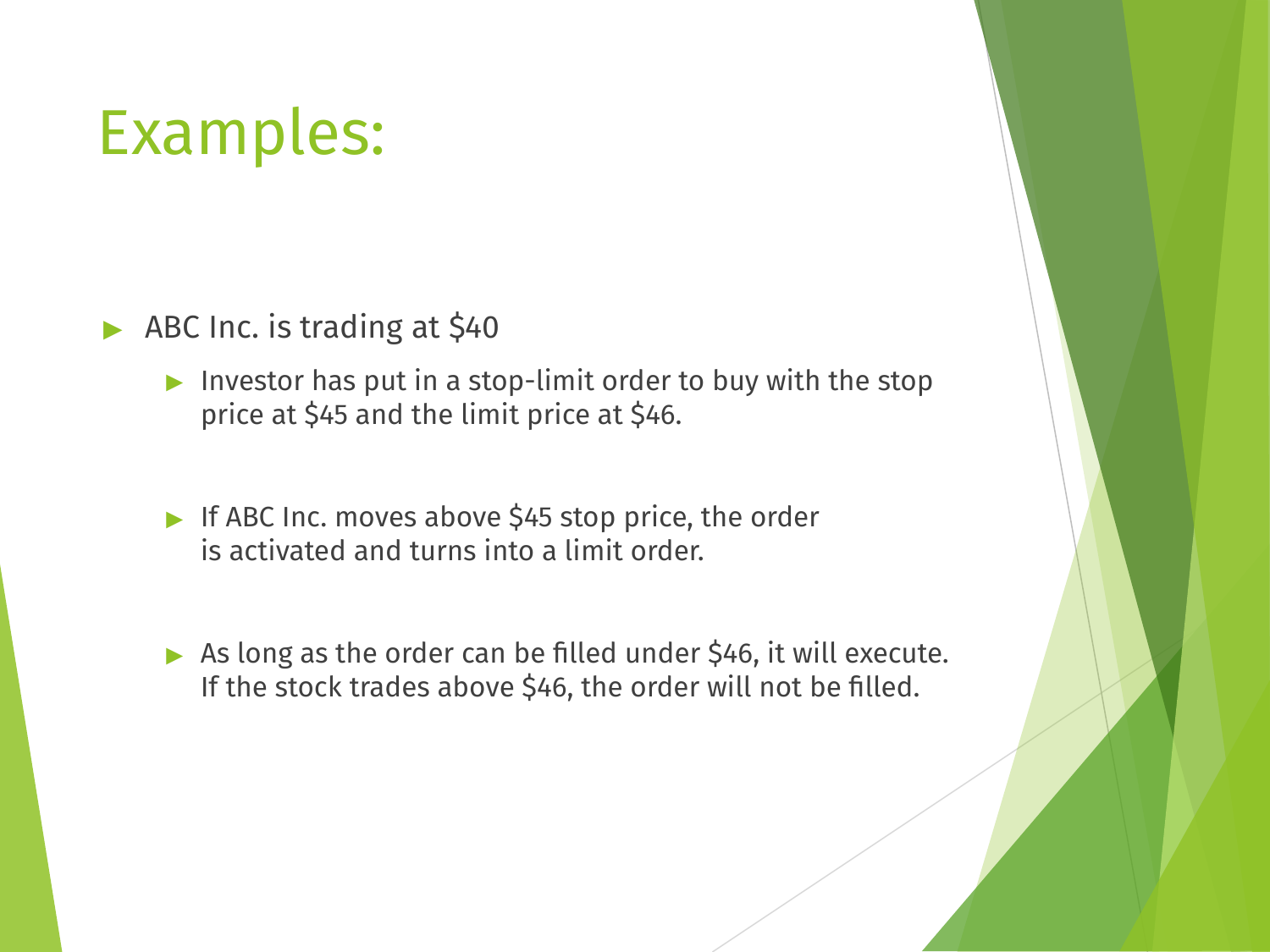

# Examples:
ABC Inc. is trading at $40
Investor has put in a stop-limit order to buy with the stop price at $45 and the limit price at $46.

If ABC Inc. moves above $45 stop price, the order is activated and turns into a limit order.

As long as the order can be filled under $46, it will execute. If the stock trades above $46, the order will not be filled.